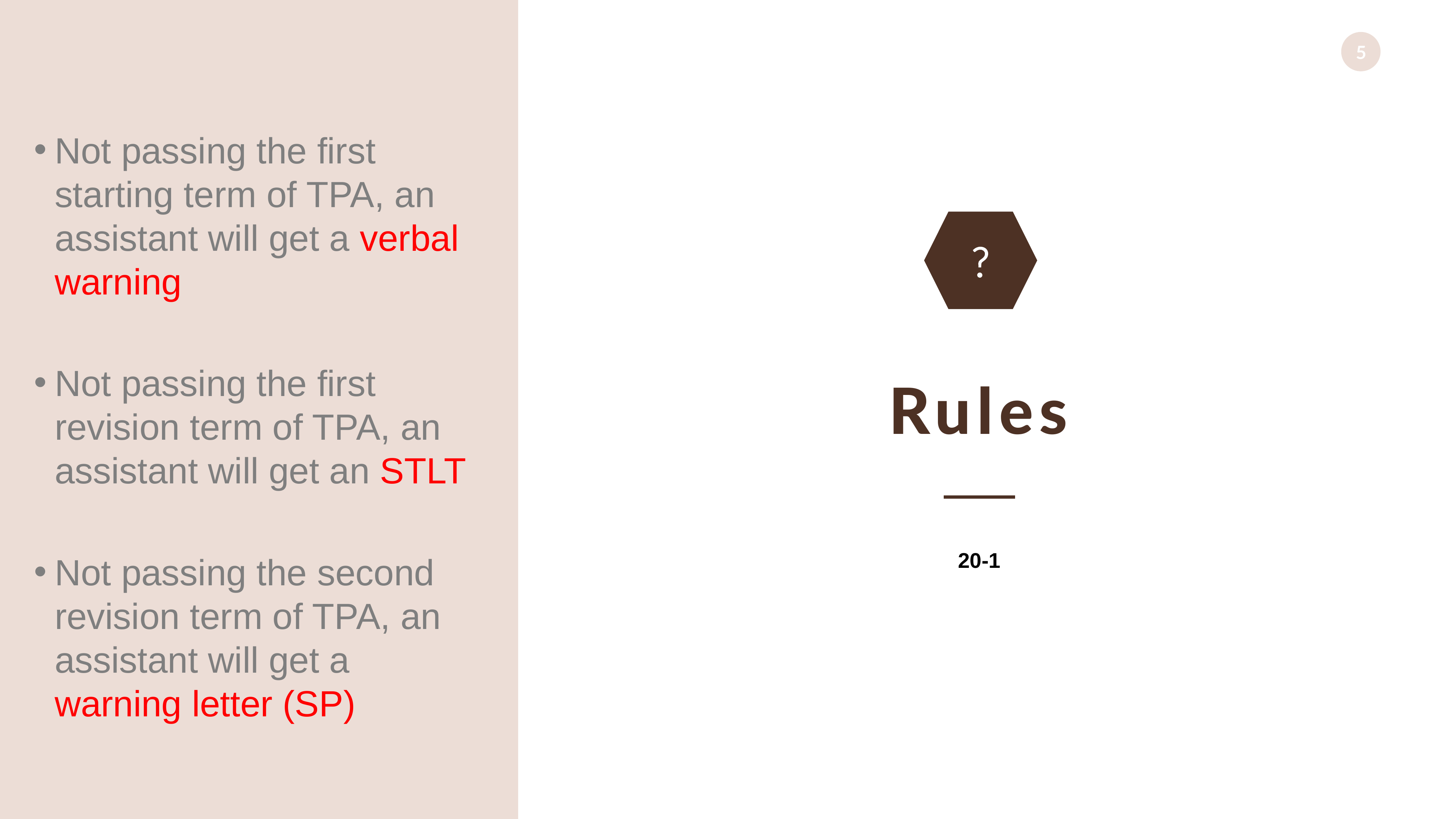

Not passing the first starting term of TPA, an assistant will get a verbal warning

Not passing the first revision term of TPA, an assistant will get an STLT

Not passing the second revision term of TPA, an assistant will get a warning letter (SP)
?
Rules
20-1